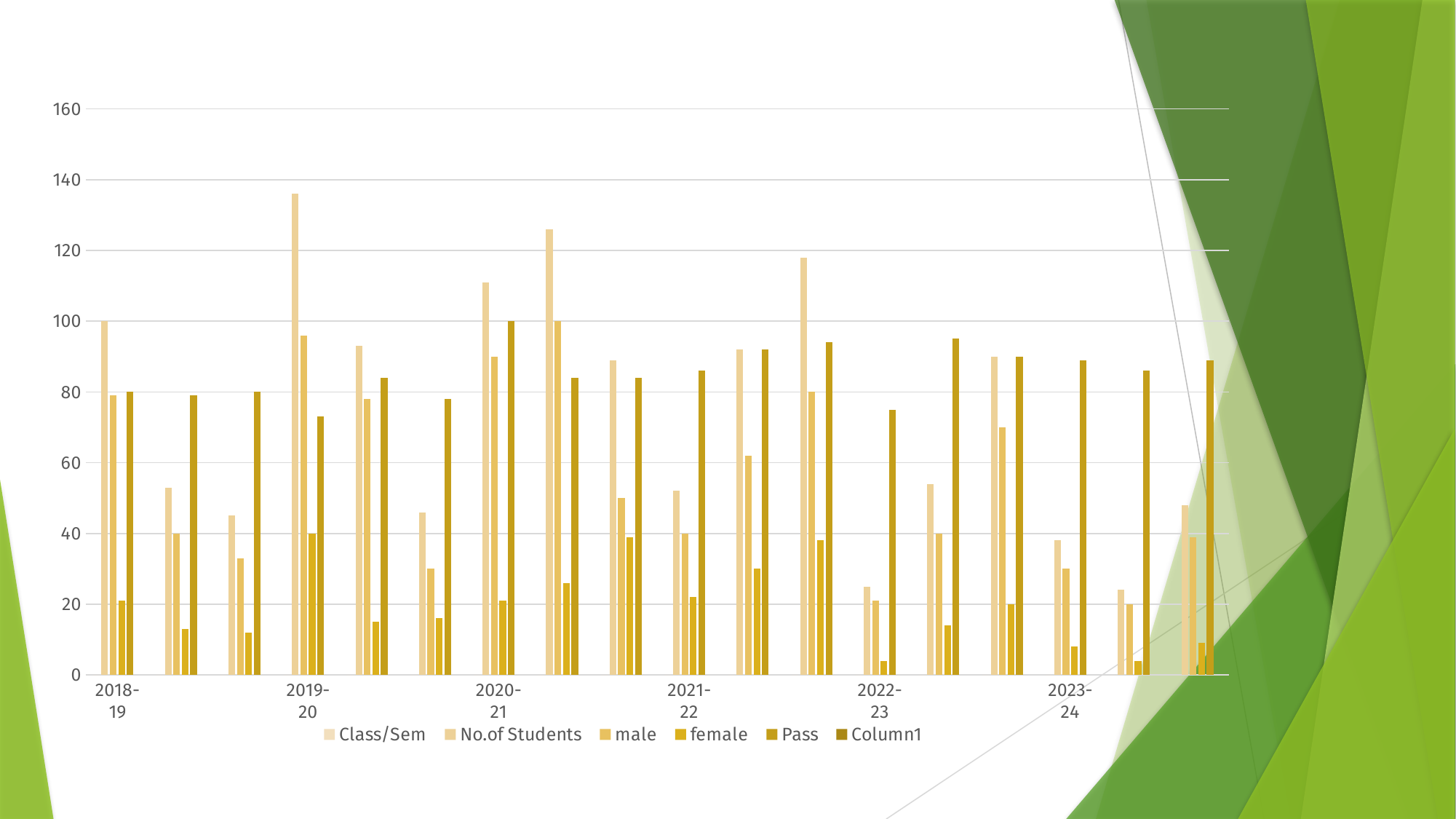

### Chart

| Category | Class/Sem | No.of Students | male | female | Pass | Column1 |
|---|---|---|---|---|---|---|
| 2018-19 | 0.0 | 100.0 | 79.0 | 21.0 | 80.0 | None |
|  | 0.0 | 53.0 | 40.0 | 13.0 | 79.0 | None |
|  | 0.0 | 45.0 | 33.0 | 12.0 | 80.0 | None |
| 2019-20 | 0.0 | 136.0 | 96.0 | 40.0 | 73.0 | None |
|  | 0.0 | 93.0 | 78.0 | 15.0 | 84.0 | None |
|  | 0.0 | 46.0 | 30.0 | 16.0 | 78.0 | None |
| 2020-21 | 0.0 | 111.0 | 90.0 | 21.0 | 100.0 | None |
|  | 0.0 | 126.0 | 100.0 | 26.0 | 84.0 | None |
|  | 0.0 | 89.0 | 50.0 | 39.0 | 84.0 | None |
| 2021-22 | 0.0 | 52.0 | 40.0 | 22.0 | 86.0 | None |
|  | 0.0 | 92.0 | 62.0 | 30.0 | 92.0 | None |
|  | 0.0 | 118.0 | 80.0 | 38.0 | 94.0 | None |
| 2022-23 | 0.0 | 25.0 | 21.0 | 4.0 | 75.0 | None |
|  | 0.0 | 54.0 | 40.0 | 14.0 | 95.0 | None |
|  | 0.0 | 90.0 | 70.0 | 20.0 | 90.0 | None |
| 2023-24 | 0.0 | 38.0 | 30.0 | 8.0 | 89.0 | None |